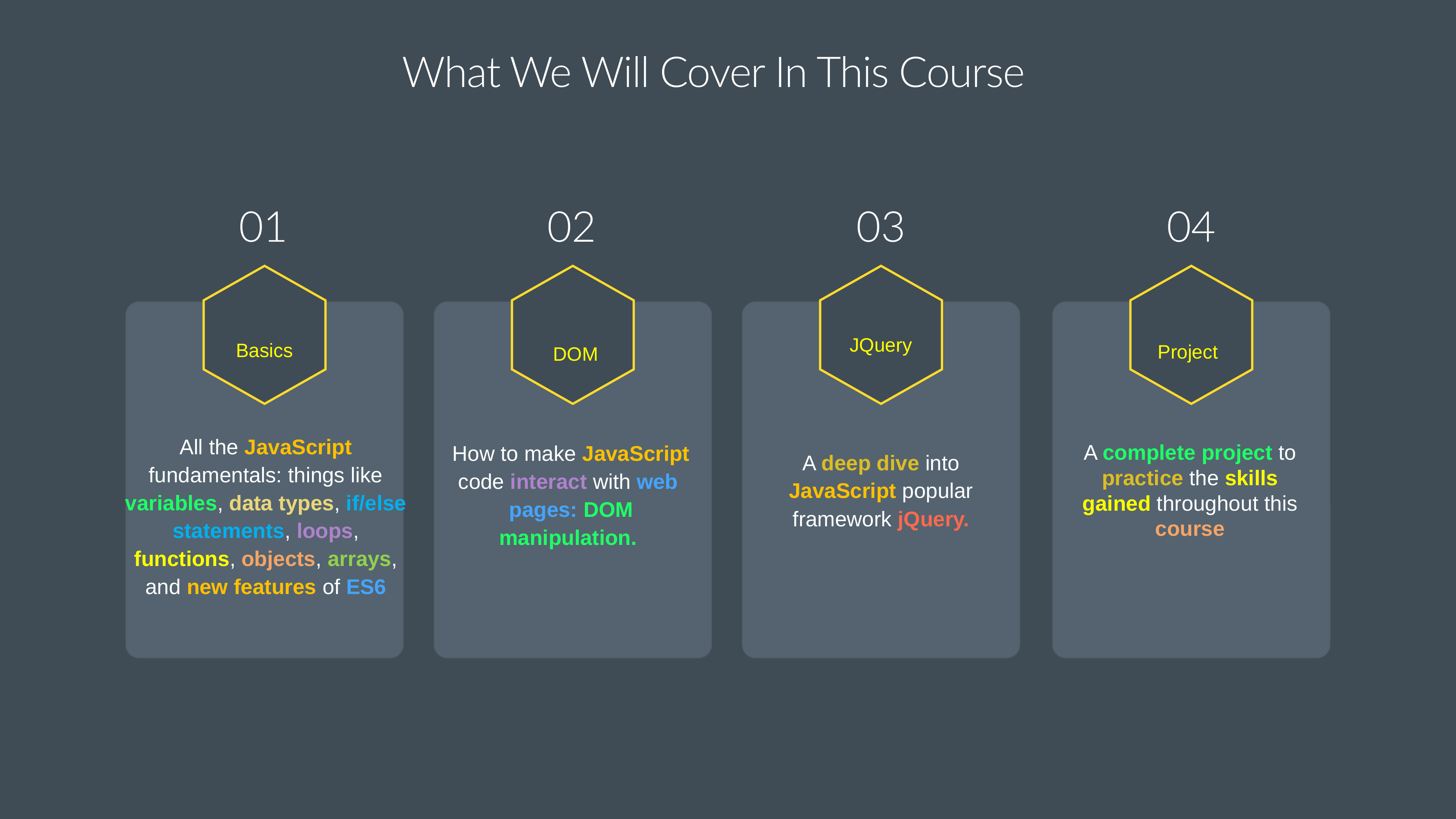

What We Will Cover In This Course
01
02
03
04

JQuery
Basics
Project
DOM

All the JavaScript fundamentals: things like variables, data types, if/else statements, loops, functions, objects, arrays, and new features of ES6
How to make JavaScript code interact with web  pages: DOM manipulation.
A complete project to practice the skills gained throughout this course
A deep dive into JavaScript popular framework jQuery.